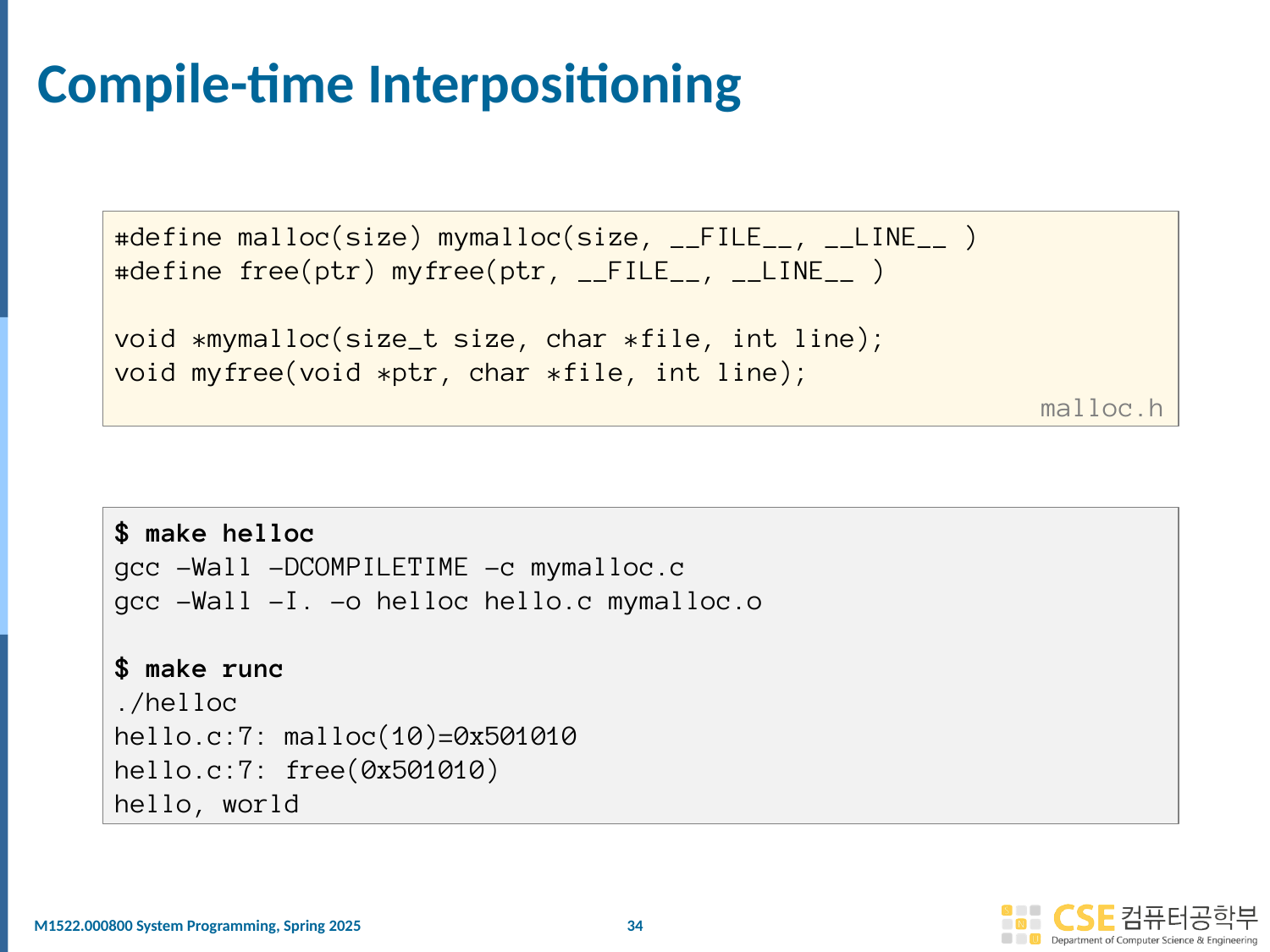

# Compile-time Interpositioning
#define malloc(size) mymalloc(size, __FILE__, __LINE__ )
#define free(ptr) myfree(ptr, __FILE__, __LINE__ )

void *mymalloc(size_t size, char *file, int line);
void myfree(void *ptr, char *file, int line);

malloc.h
$ make helloc
gcc -Wall -DCOMPILETIME -c mymalloc.c
gcc -Wall -I. -o helloc hello.c mymalloc.o
$ make runc
./helloc
hello.c:7: malloc(10)=0x501010
hello.c:7: free(0x501010)
hello, world